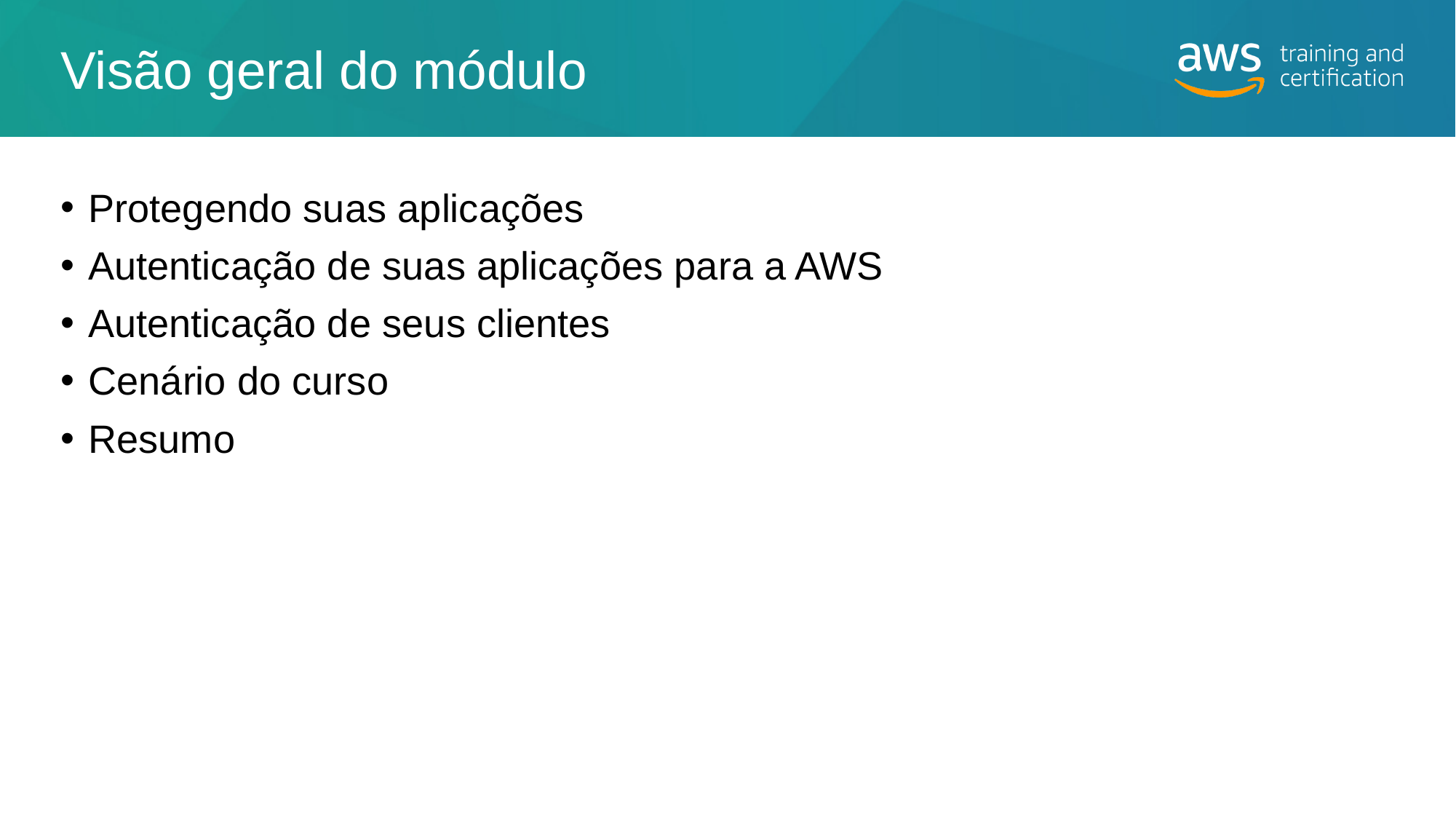

# Visão geral do módulo
Protegendo suas aplicações
Autenticação de suas aplicações para a AWS
Autenticação de seus clientes
Cenário do curso
Resumo